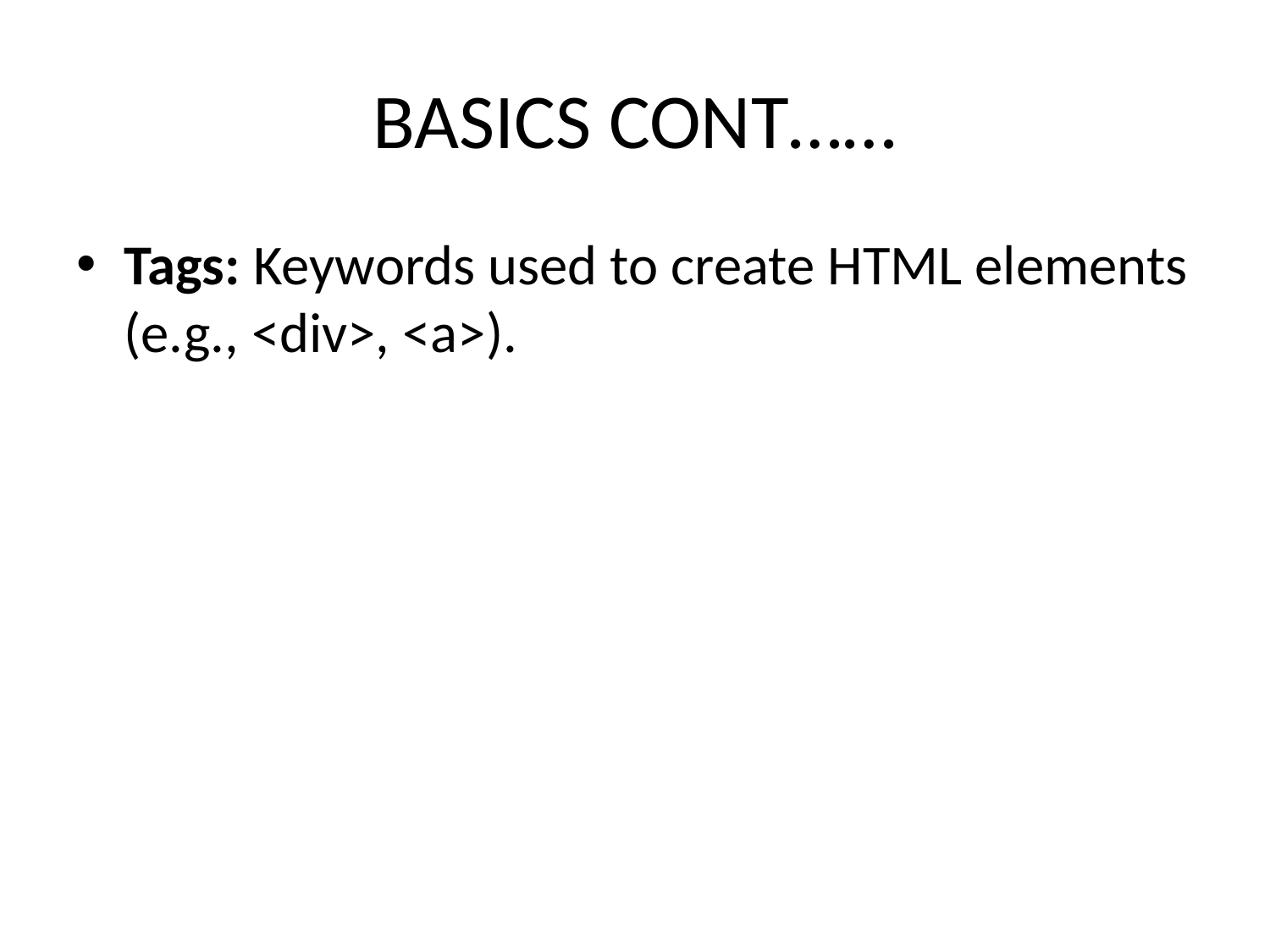

# BASICS CONT……
Tags: Keywords used to create HTML elements (e.g., <div>, <a>).